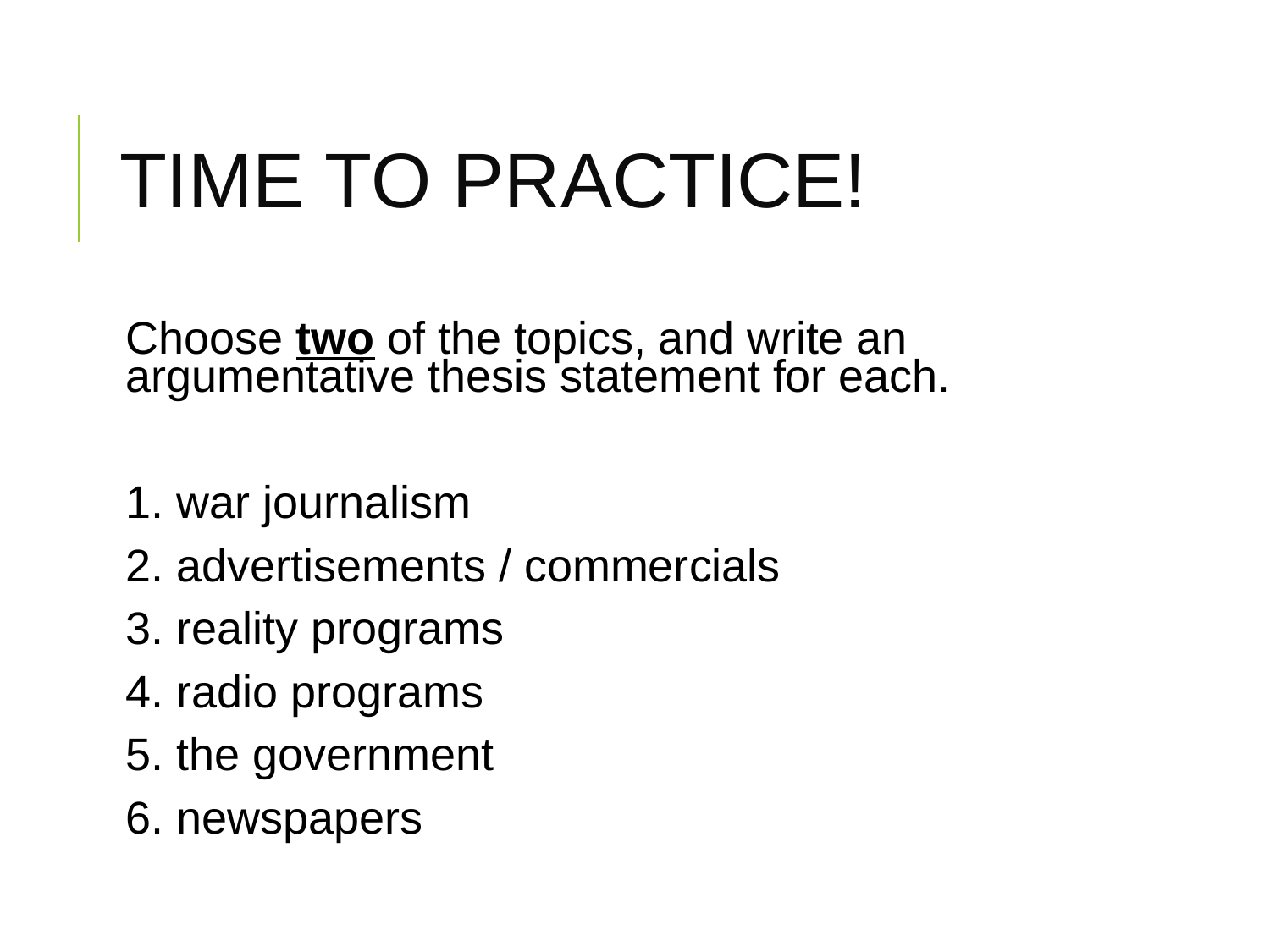

# TIME TO PRACTICE!
	Choose two of the topics, and write an argumentative thesis statement for each.

	1. war journalism
	2. advertisements / commercials
	3. reality programs
	4. radio programs
	5. the government
	6. newspapers